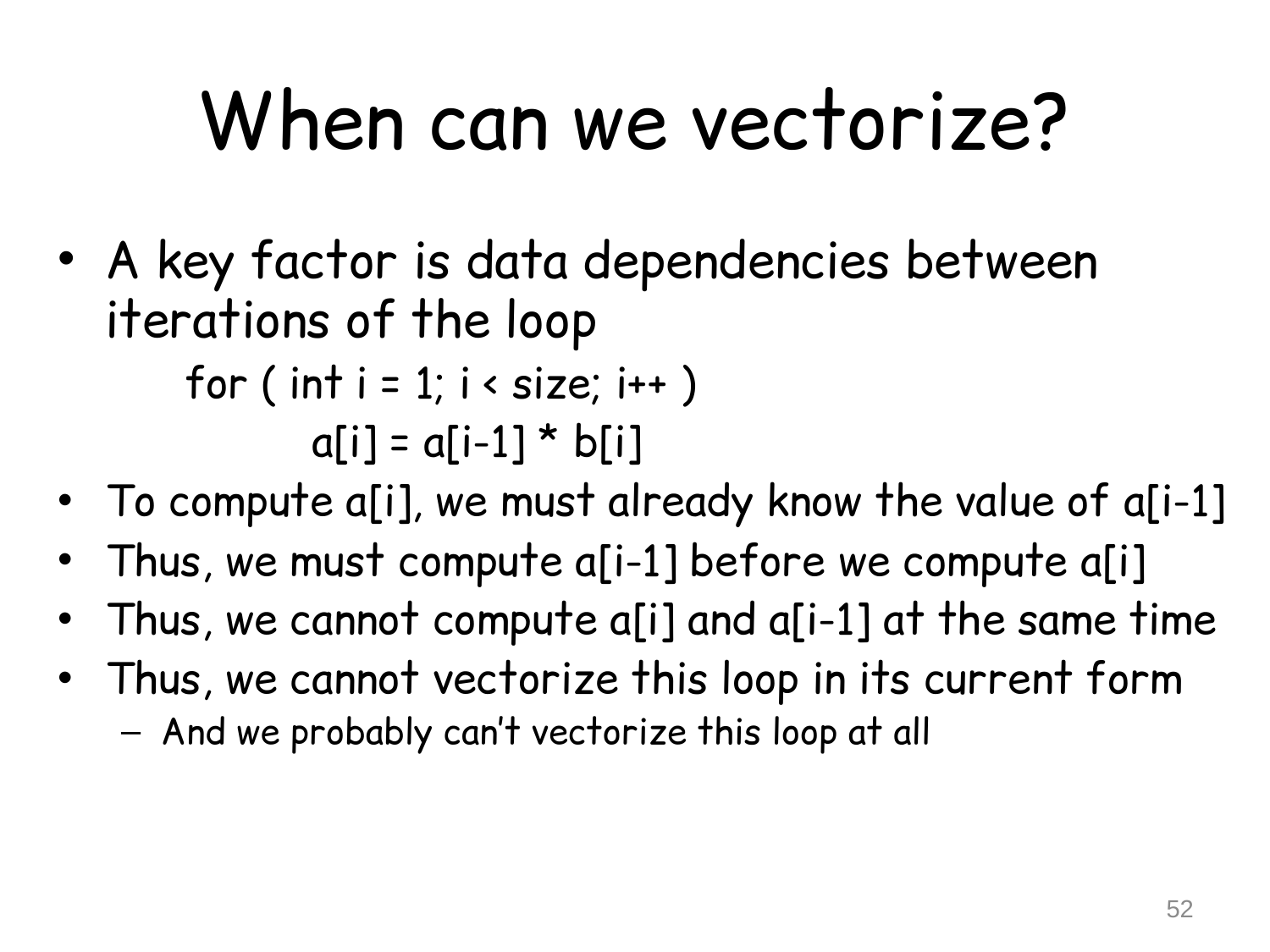

# When can we vectorize?
A key factor is data dependencies between iterations of the loop
	for ( int i = 1; i < size; i++ )
		a[i] = a[i-1] * b[i]
To compute a[i], we must already know the value of a[i-1]
Thus, we must compute a[i-1] before we compute a[i]
Thus, we cannot compute a[i] and a[i-1] at the same time
Thus, we cannot vectorize this loop in its current form
And we probably can’t vectorize this loop at all
52